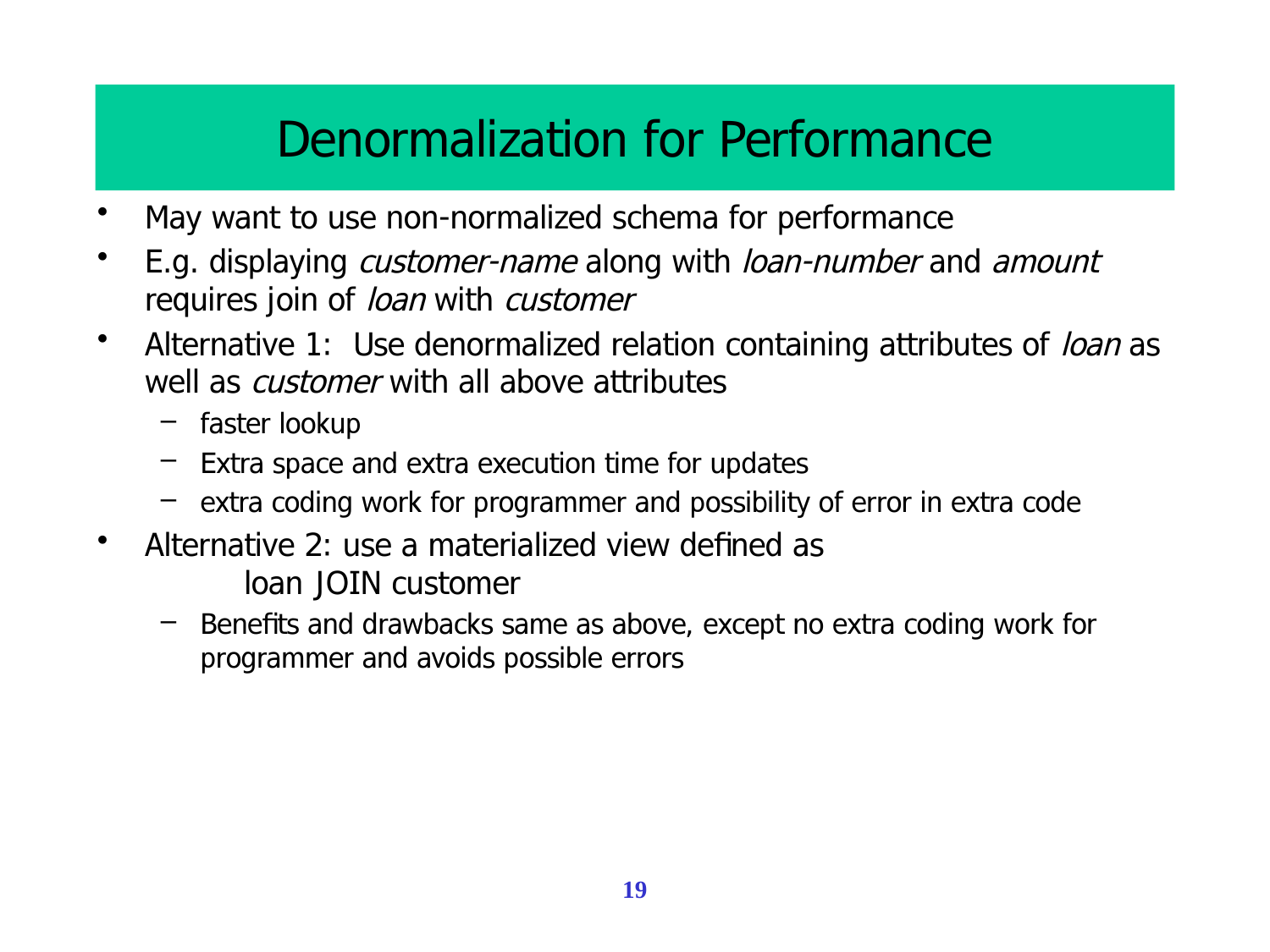

# Denormalization for Performance
May want to use non-normalized schema for performance
E.g. displaying customer-name along with loan-number and amount requires join of loan with customer
Alternative 1:  Use denormalized relation containing attributes of loan as well as customer with all above attributes
faster lookup
Extra space and extra execution time for updates
extra coding work for programmer and possibility of error in extra code
Alternative 2: use a materialized view defined as
          loan JOIN customer
Benefits and drawbacks same as above, except no extra coding work for programmer and avoids possible errors
19